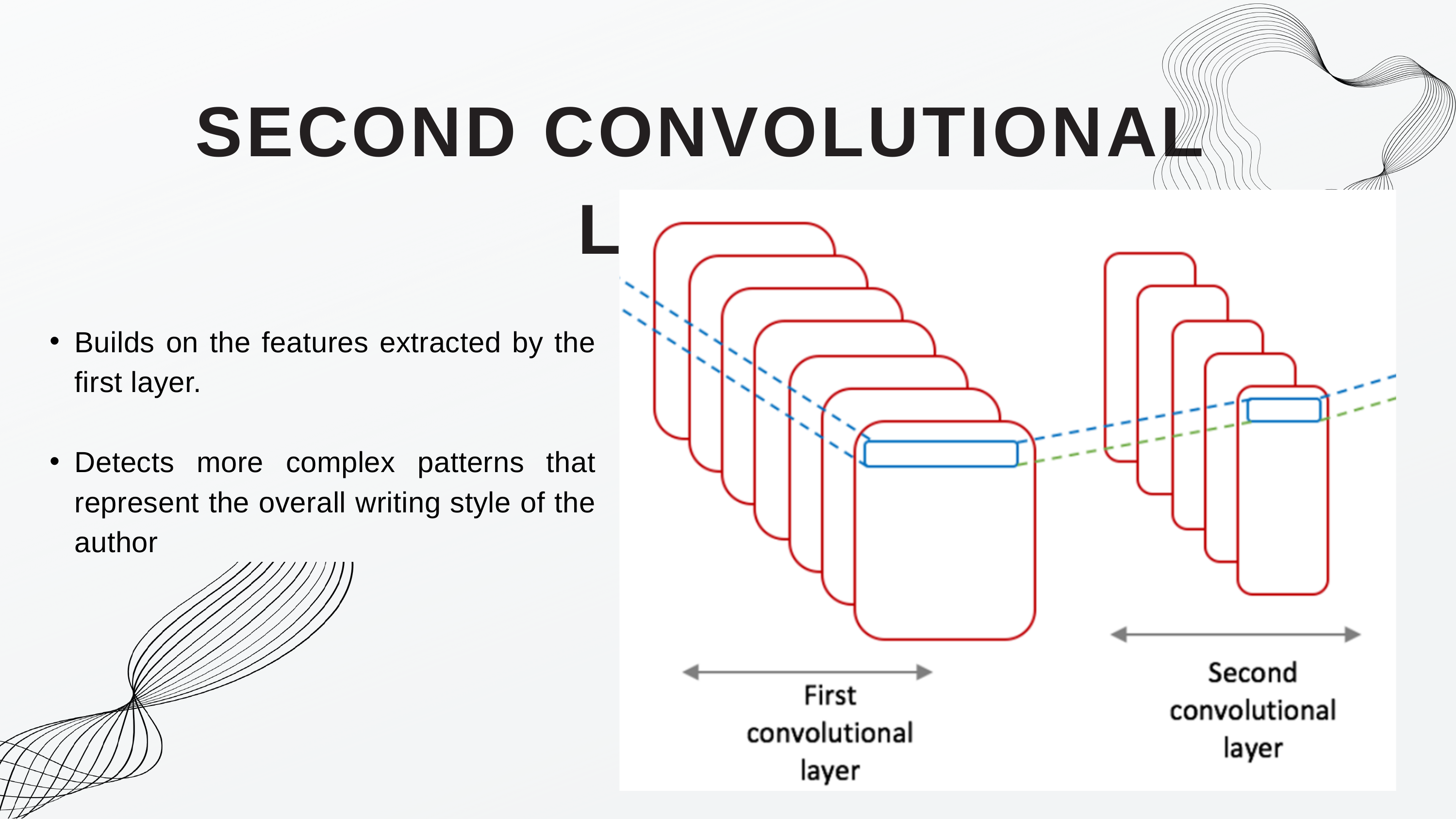

SECOND CONVOLUTIONAL LAYER

Builds on the features extracted by the first layer.

Detects more complex patterns that represent the overall writing style of the author